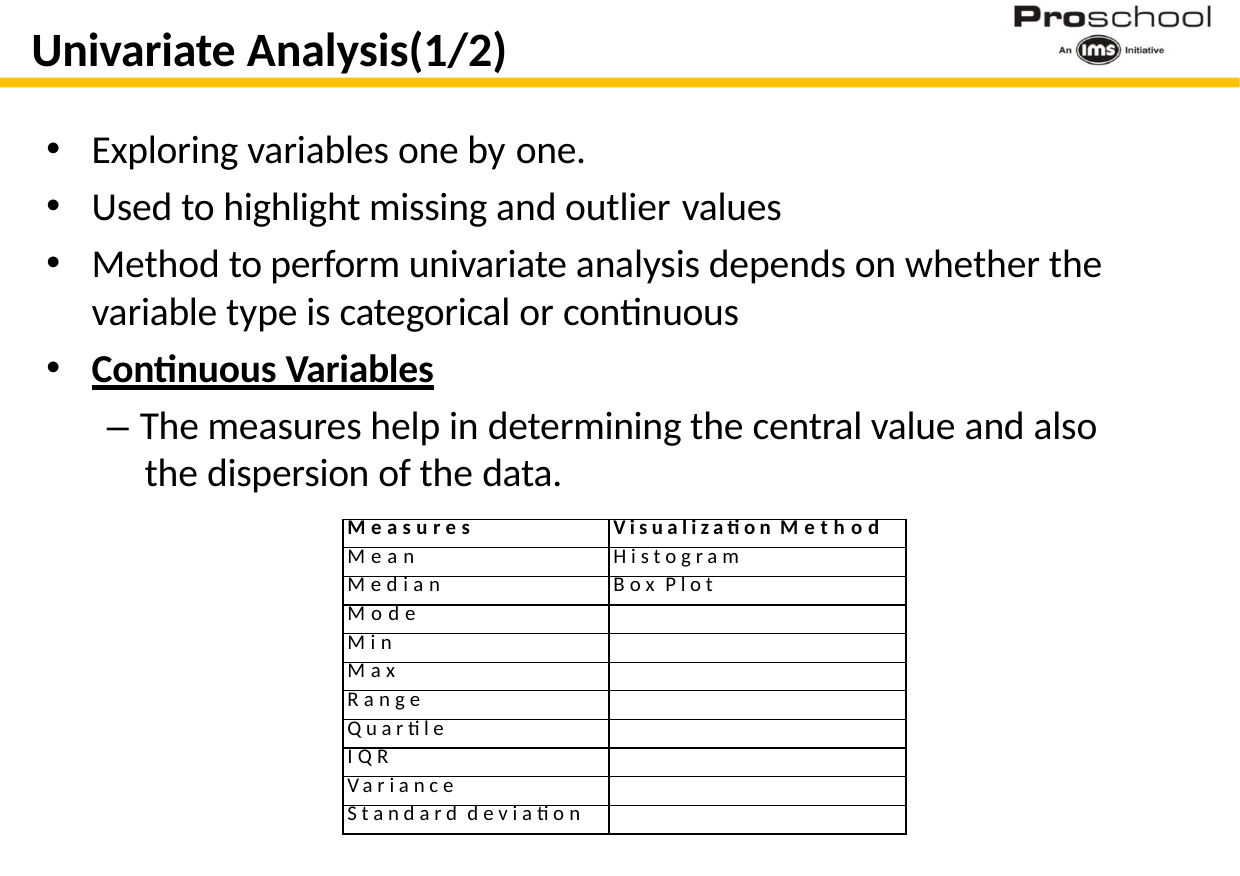

# Univariate Analysis(1/2)
Exploring variables one by one.
Used to highlight missing and outlier values
Method to perform univariate analysis depends on whether the  variable type is categorical or continuous
Continuous Variables
– The measures help in determining the central value and also  the dispersion of the data.
| Measures | Visualization Method |
| --- | --- |
| Mean | Histogram |
| Median | Box Plot |
| Mode |  |
| Min |  |
| Max |  |
| Range |  |
| Quartile |  |
| IQR |  |
| Variance |  |
| Standard deviation |  |